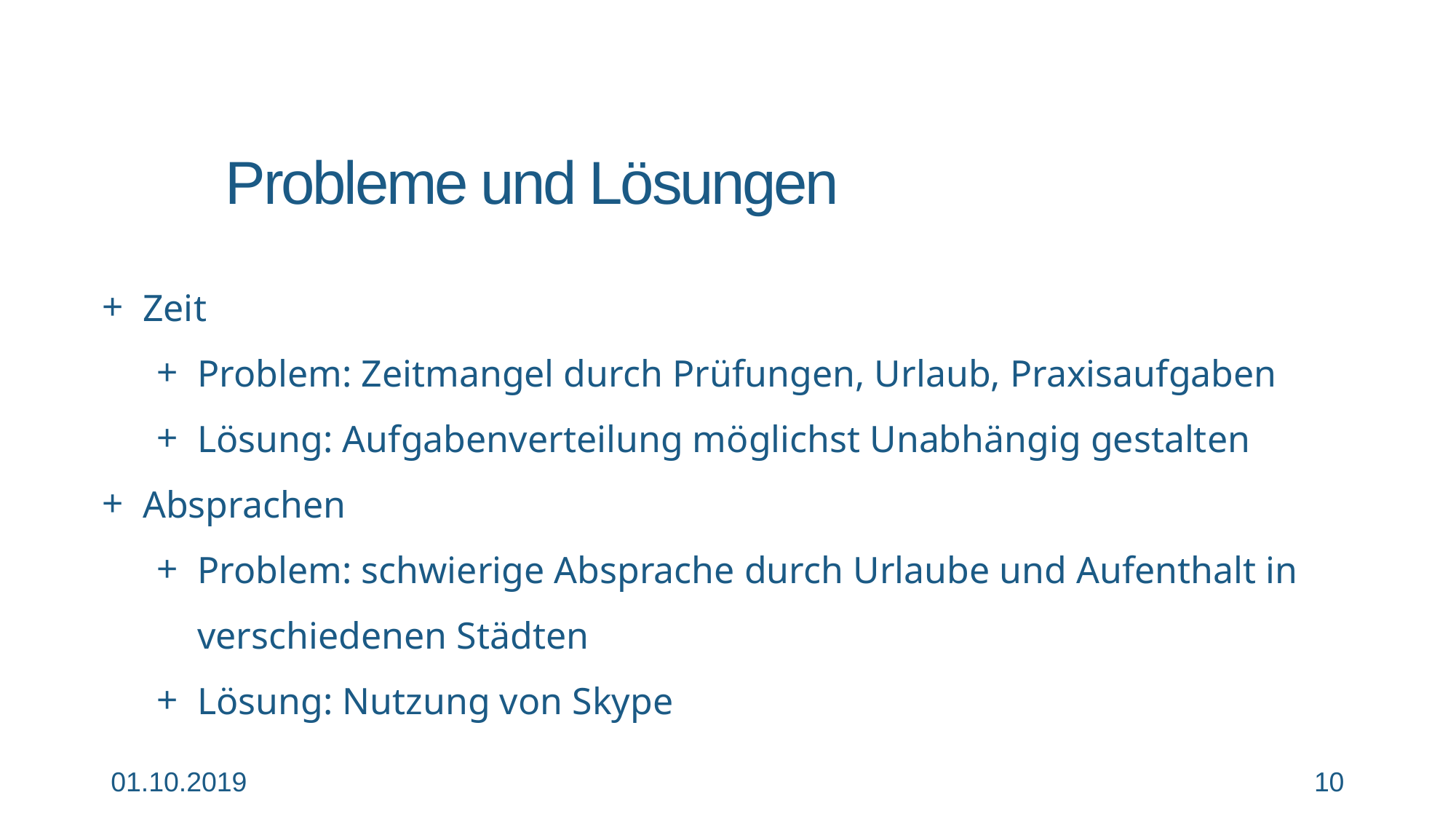

Probleme und Lösungen
Zeit
Problem: Zeitmangel durch Prüfungen, Urlaub, Praxisaufgaben
Lösung: Aufgabenverteilung möglichst Unabhängig gestalten
Absprachen
Problem: schwierige Absprache durch Urlaube und Aufenthalt in verschiedenen Städten
Lösung: Nutzung von Skype
01.10.2019
10